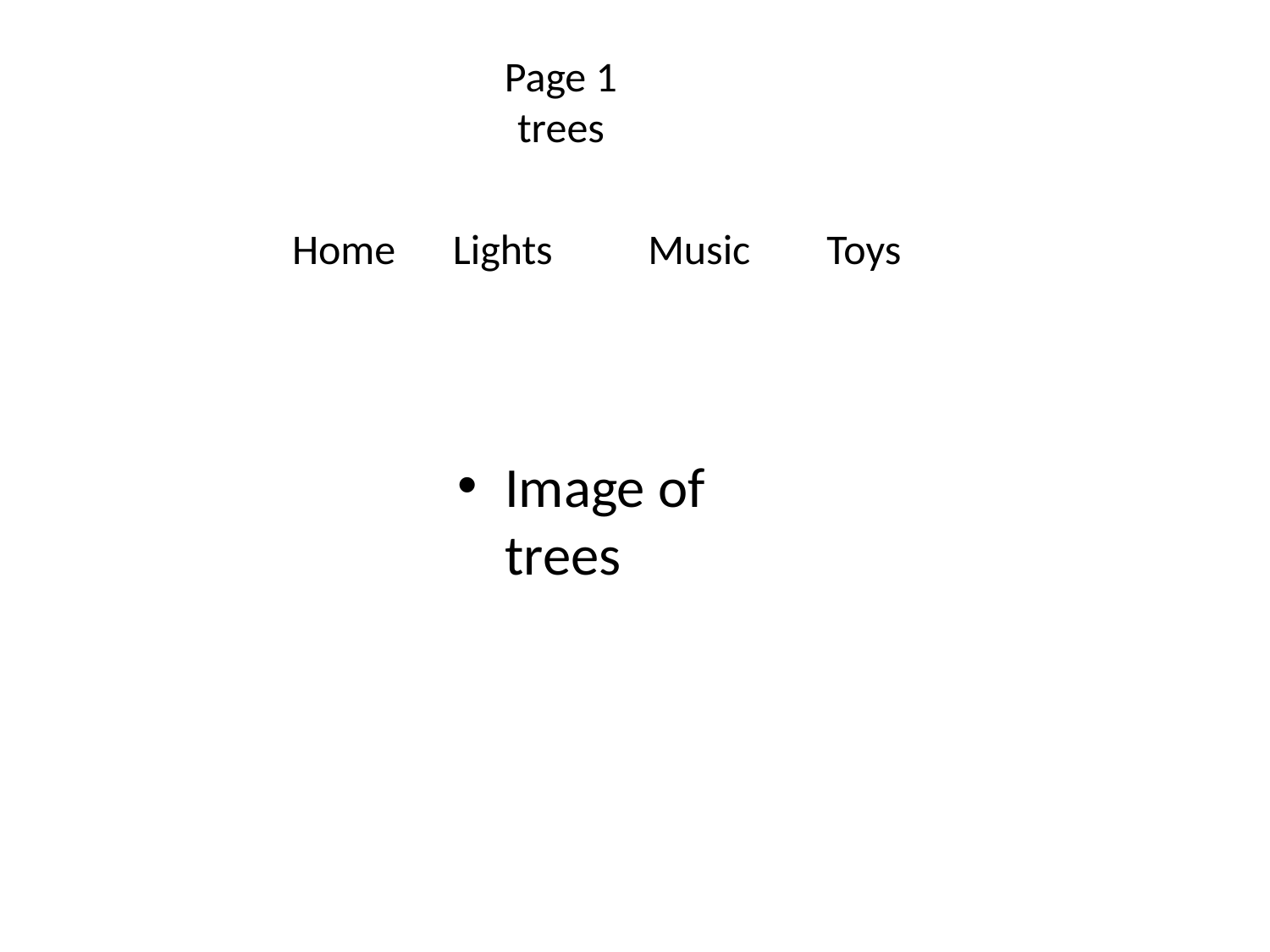

# Page 1 trees
Home      Lights          Music        Toys
Image of trees